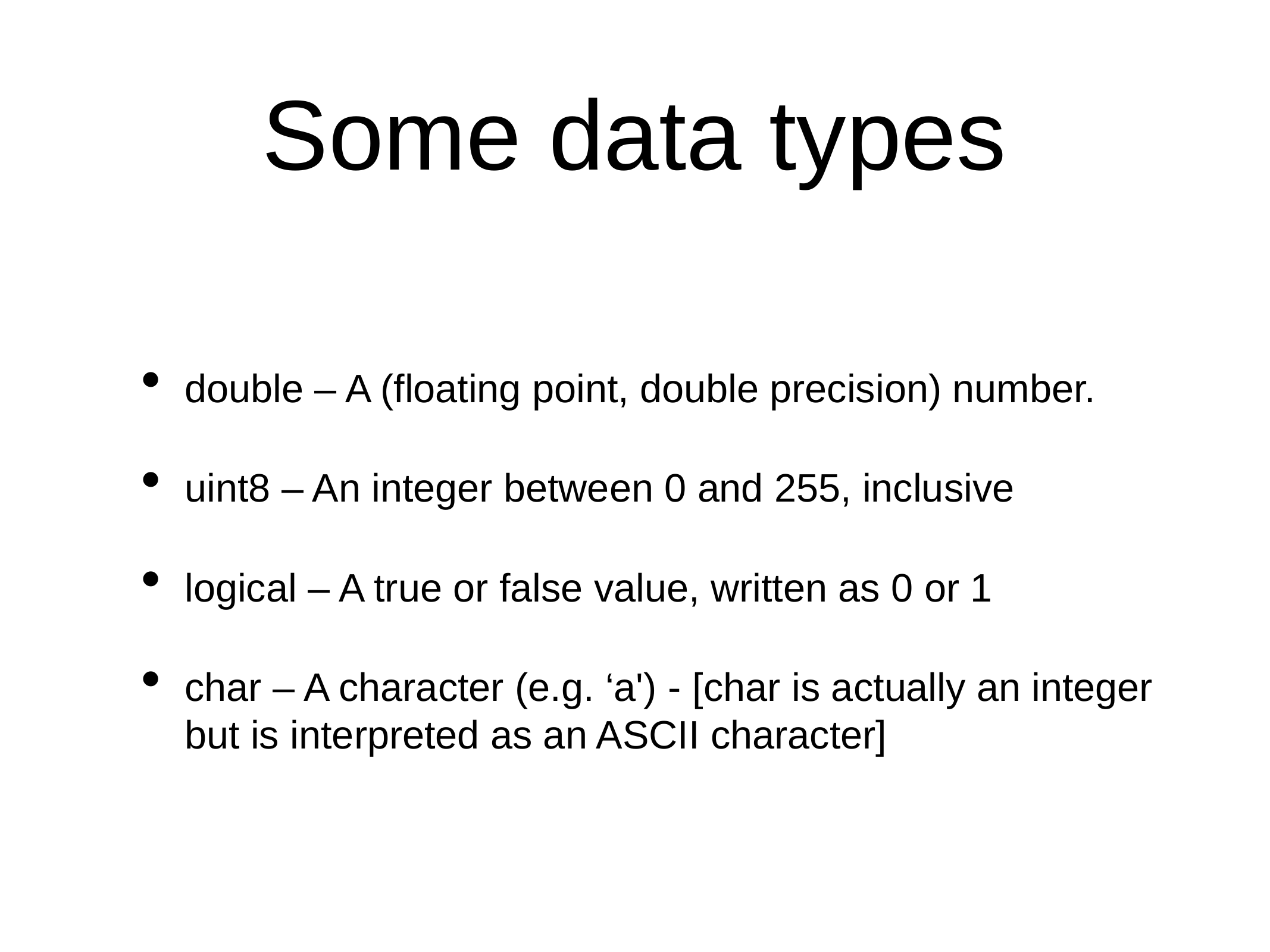

# Some data types
double – A (floating point, double precision) number.
uint8 – An integer between 0 and 255, inclusive
logical – A true or false value, written as 0 or 1
char – A character (e.g. ‘a') - [char is actually an integer but is interpreted as an ASCII character]